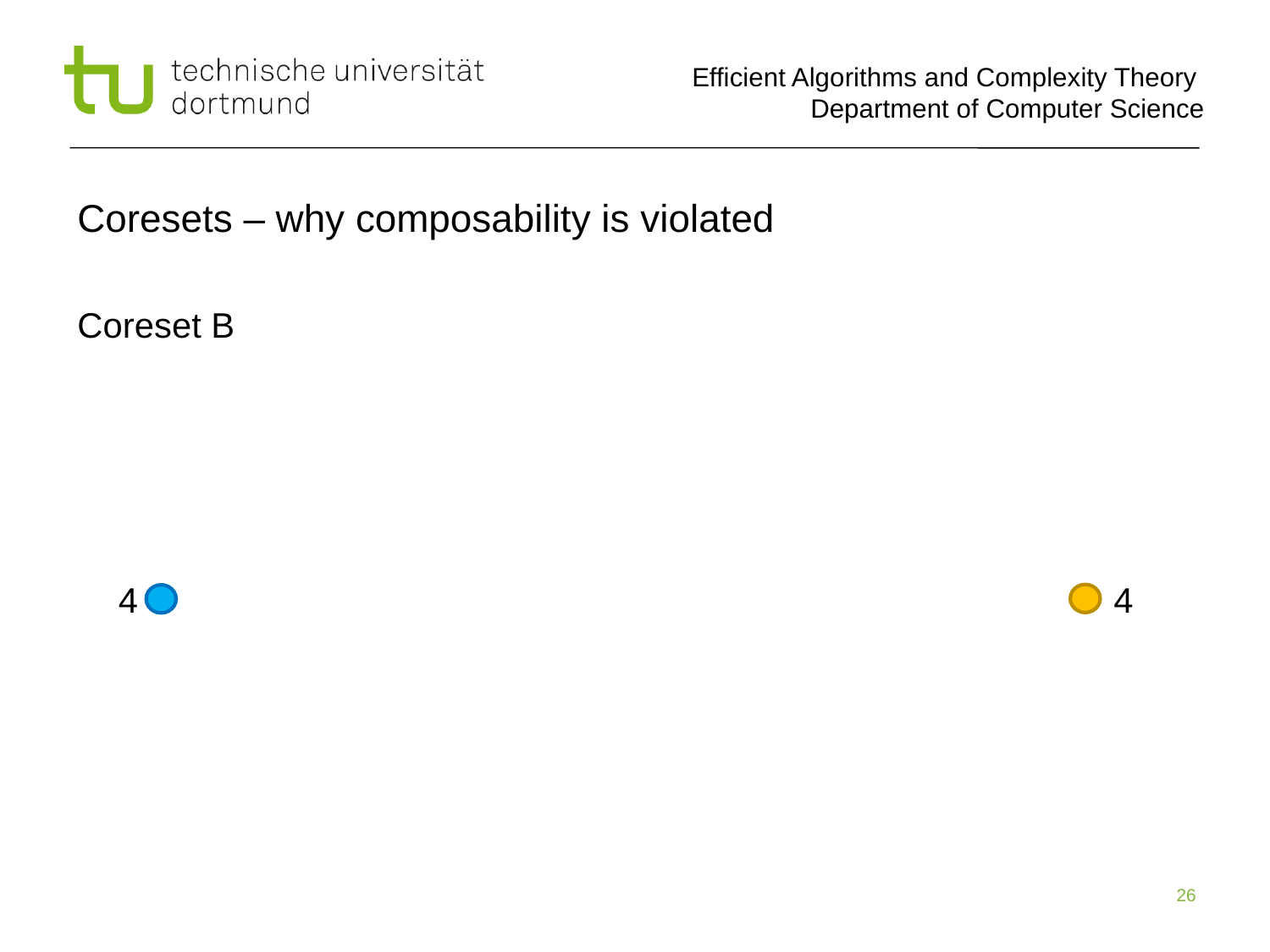

# Coresets – why composability is violated
Coreset B
4
4